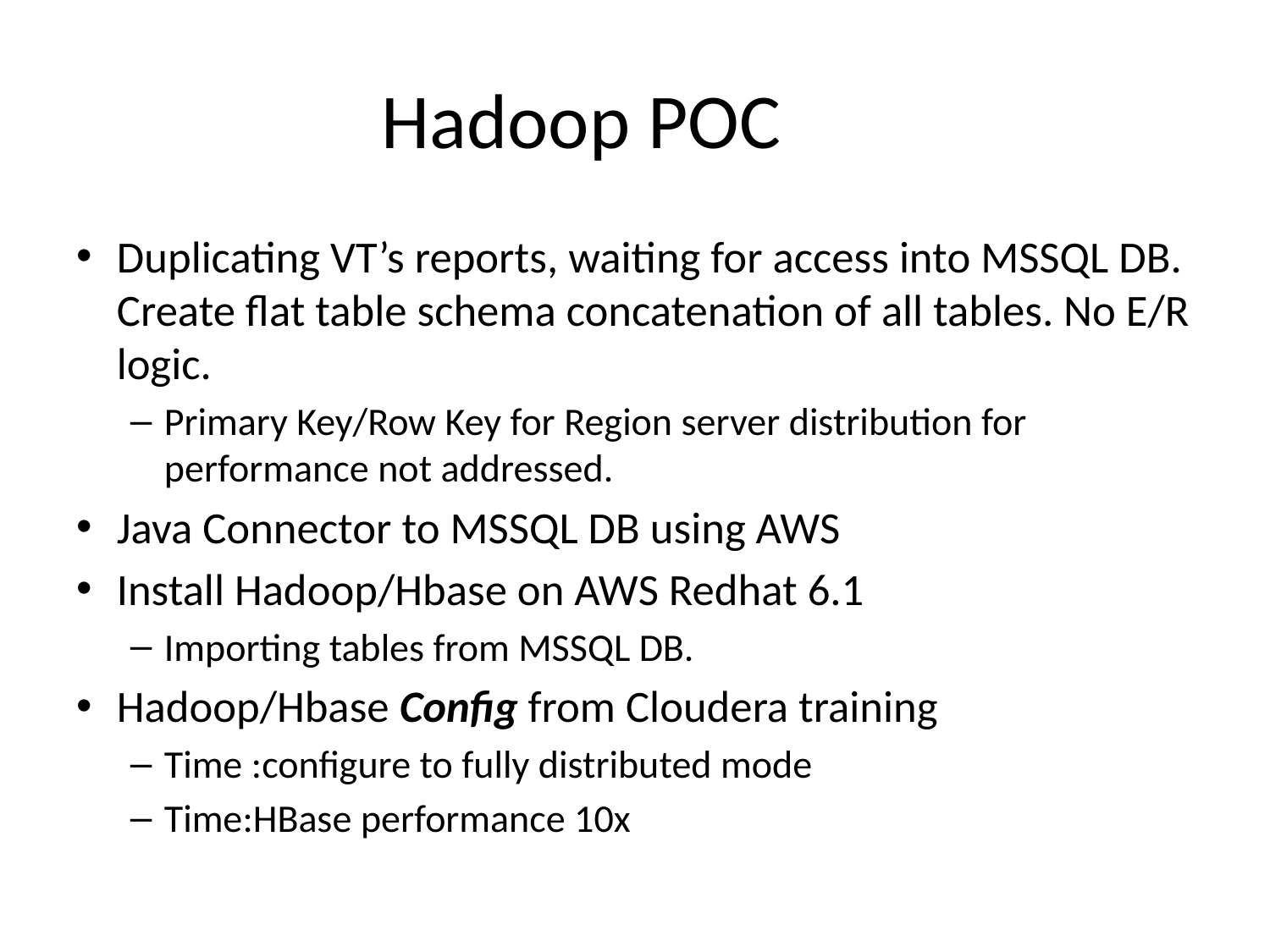

# Hadoop POC
Duplicating VT’s reports, waiting for access into MSSQL DB. Create flat table schema concatenation of all tables. No E/R logic.
Primary Key/Row Key for Region server distribution for performance not addressed.
Java Connector to MSSQL DB using AWS
Install Hadoop/Hbase on AWS Redhat 6.1
Importing tables from MSSQL DB.
Hadoop/Hbase Config from Cloudera training
Time :configure to fully distributed mode
Time:HBase performance 10x